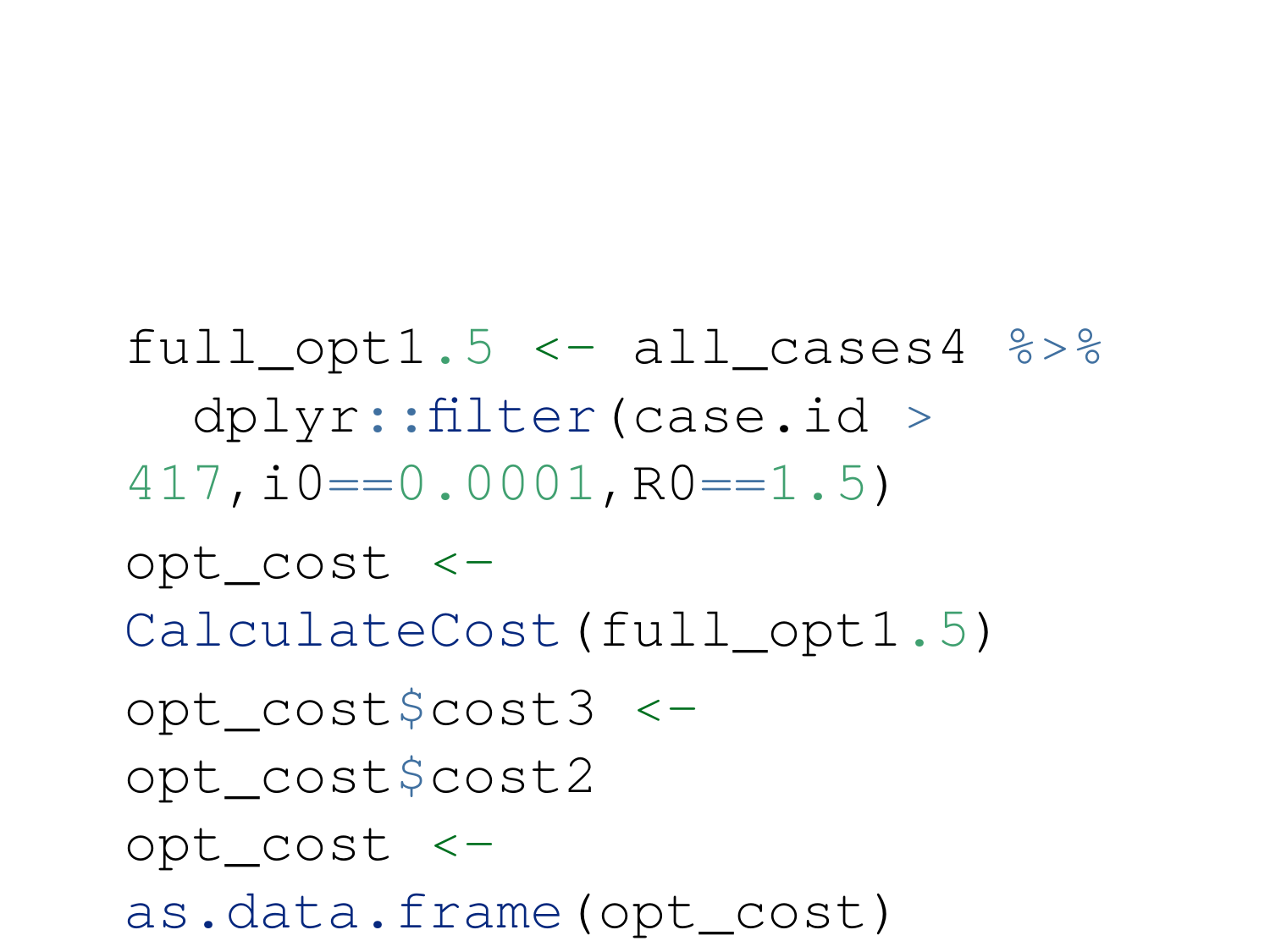

full_opt1.5 <- all_cases4 %>%
  dplyr::filter(case.id > 417,i0==0.0001,R0==1.5)
opt_cost <- CalculateCost(full_opt1.5)
opt_cost$cost3 <- opt_cost$cost2
opt_cost <- as.data.frame(opt_cost)
g <-  ggplot(opt_cost, aes(x = tFinal, y = c,fill=cost)) +
  geom_tile() + scale_fill_viridis_c(name="Cost")+xlab(TeX(r'($T_{final}$)'))+theme(legend.position = "bottom")
g